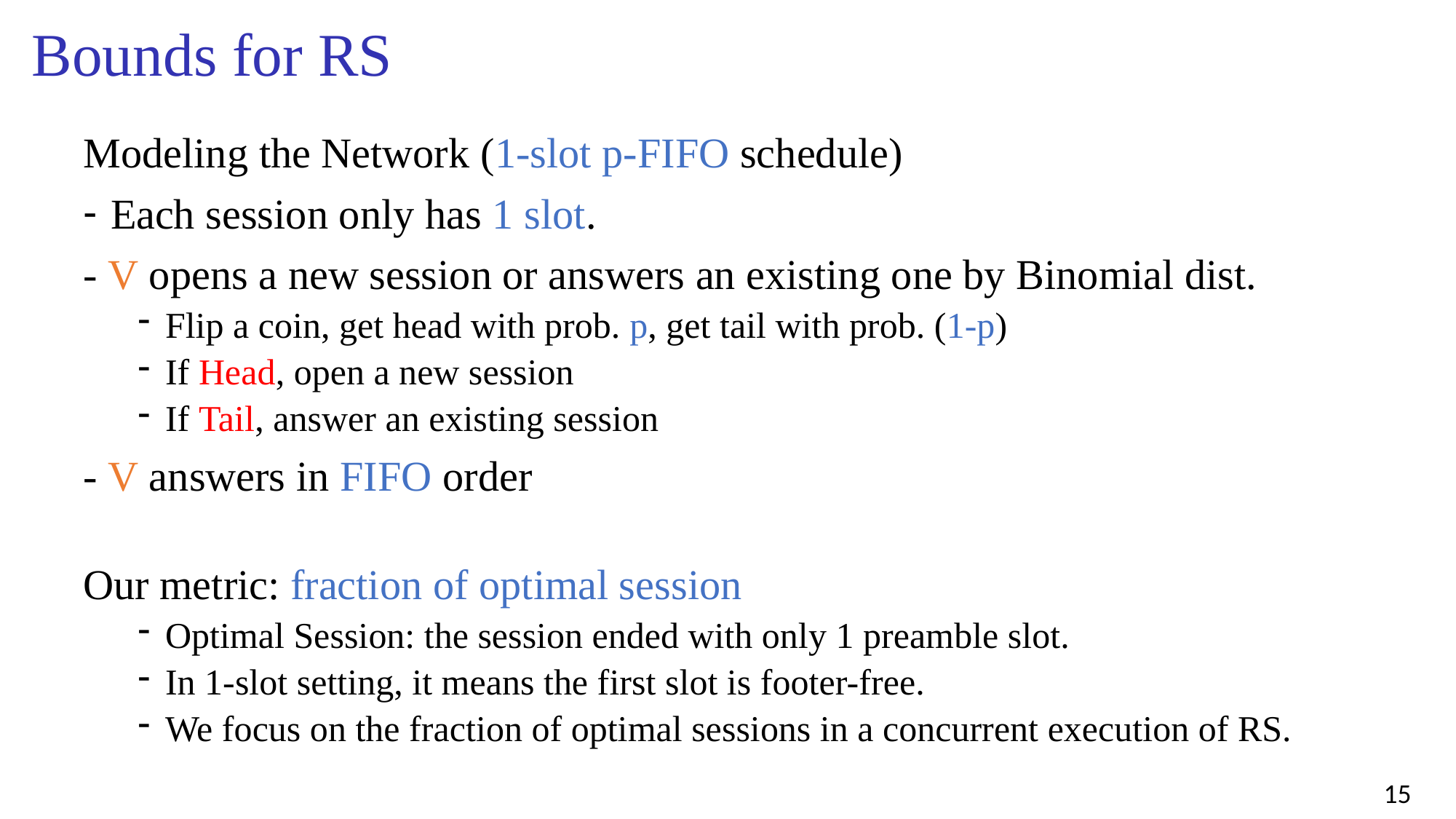

# Bounds for RS
Modeling the Network (1-slot p-FIFO schedule)
Each session only has 1 slot.
- V opens a new session or answers an existing one by Binomial dist.
Flip a coin, get head with prob. p, get tail with prob. (1-p)
If Head, open a new session
If Tail, answer an existing session
- V answers in FIFO order
Our metric: fraction of optimal session
Optimal Session: the session ended with only 1 preamble slot.
In 1-slot setting, it means the first slot is footer-free.
We focus on the fraction of optimal sessions in a concurrent execution of RS.